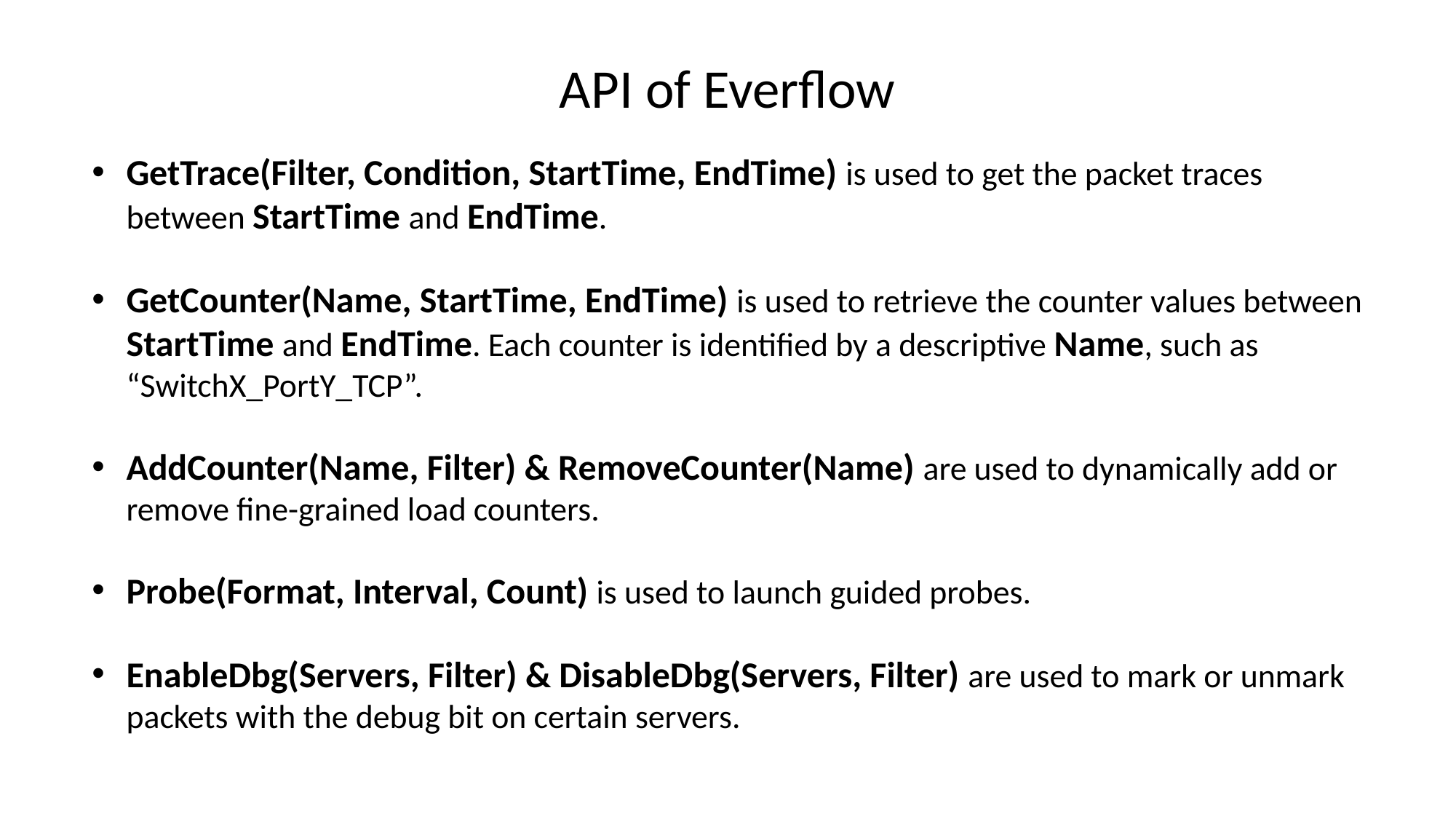

API of Everflow
GetTrace(Filter, Condition, StartTime, EndTime) is used to get the packet traces between StartTime and EndTime.

GetCounter(Name, StartTime, EndTime) is used to retrieve the counter values between StartTime and EndTime. Each counter is identiﬁed by a descriptive Name, such as “SwitchX_PortY_TCP”.

AddCounter(Name, Filter) & RemoveCounter(Name) are used to dynamically add or remove ﬁne-grained load counters.

Probe(Format, Interval, Count) is used to launch guided probes.

EnableDbg(Servers, Filter) & DisableDbg(Servers, Filter) are used to mark or unmark packets with the debug bit on certain servers.